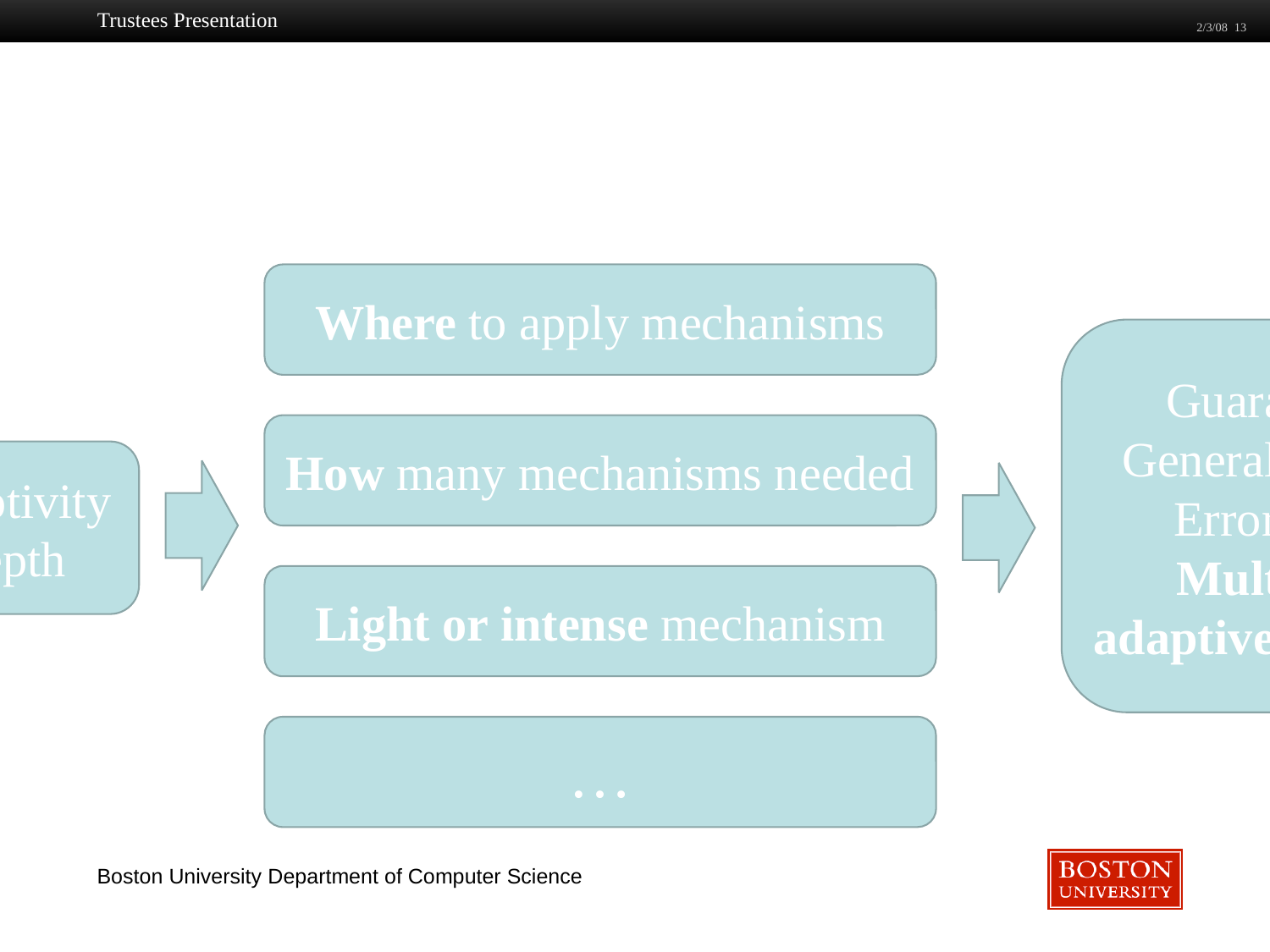

Trustees Presentation
2/3/08  13
#
Where to apply mechanisms
Guarantee Generalization Error  for
Multiple adaptive queries
How many mechanisms needed
Adaptivity Depth

Light or intense mechanism
…